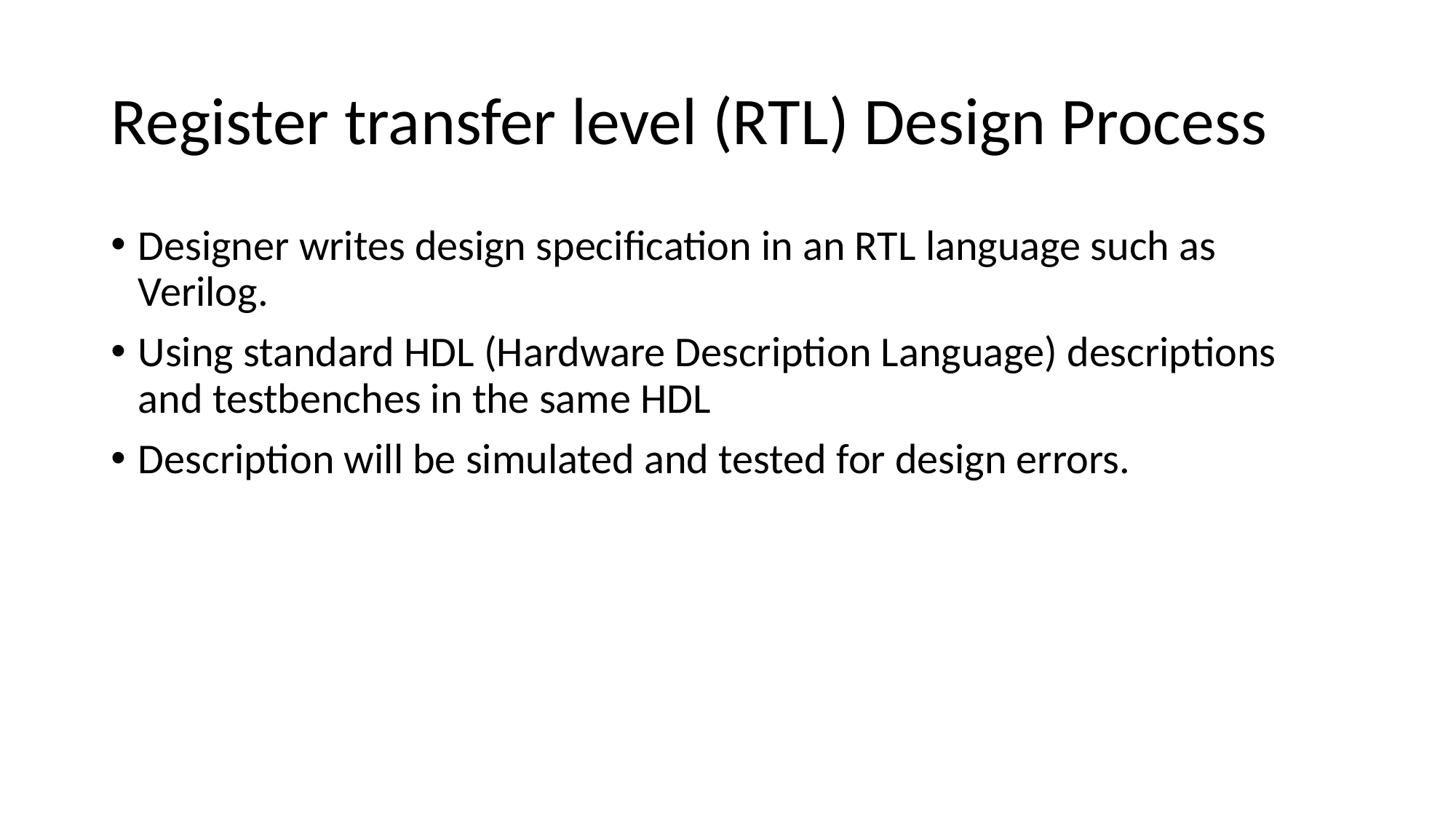

# Register transfer level (RTL) Design Process
Designer writes design specification in an RTL language such as Verilog.
Using standard HDL (Hardware Description Language) descriptions and testbenches in the same HDL
Description will be simulated and tested for design errors.